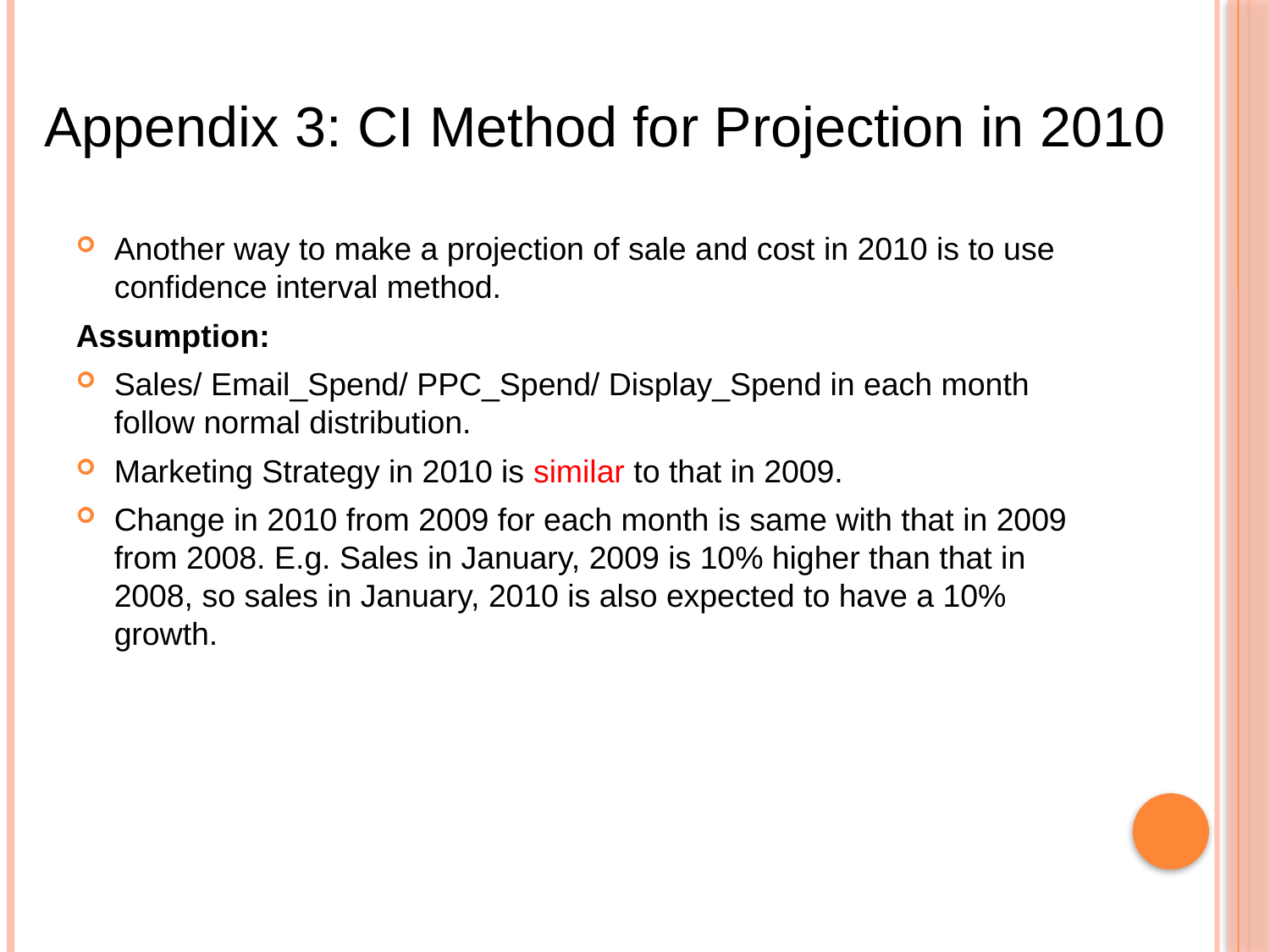

Appendix 3: CI Method for Projection in 2010
Another way to make a projection of sale and cost in 2010 is to use confidence interval method.
Assumption:
Sales/ Email_Spend/ PPC_Spend/ Display_Spend in each month follow normal distribution.
Marketing Strategy in 2010 is similar to that in 2009.
Change in 2010 from 2009 for each month is same with that in 2009 from 2008. E.g. Sales in January, 2009 is 10% higher than that in 2008, so sales in January, 2010 is also expected to have a 10% growth.